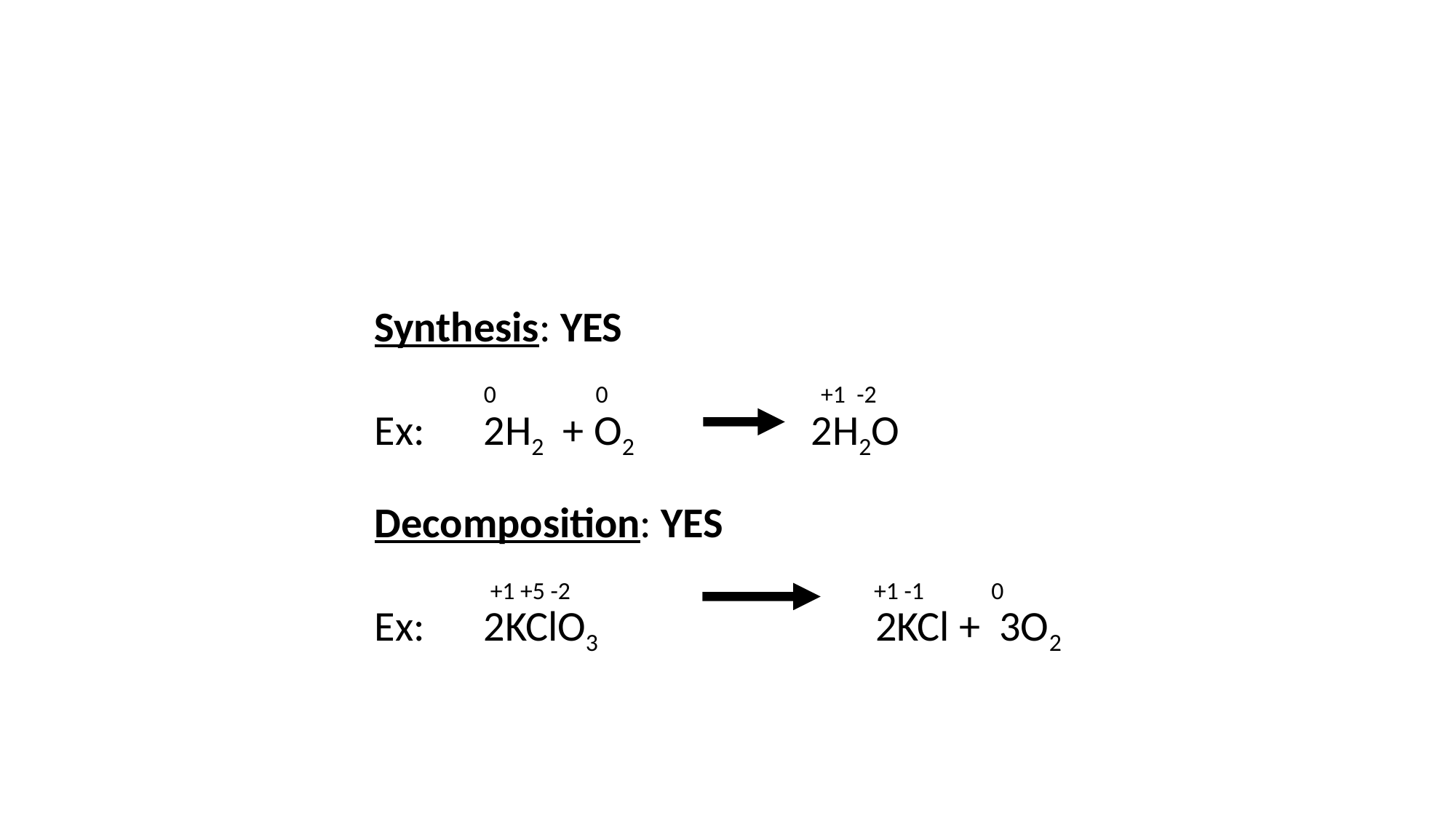

Synthesis: YES
	0            0	              +1  -2
Ex:	2H2  + O2   		2H2O

Decomposition: YES
            +1 +5 -2	                              +1 -1            0
Ex:	2KClO3	                  2KCl +  3O2